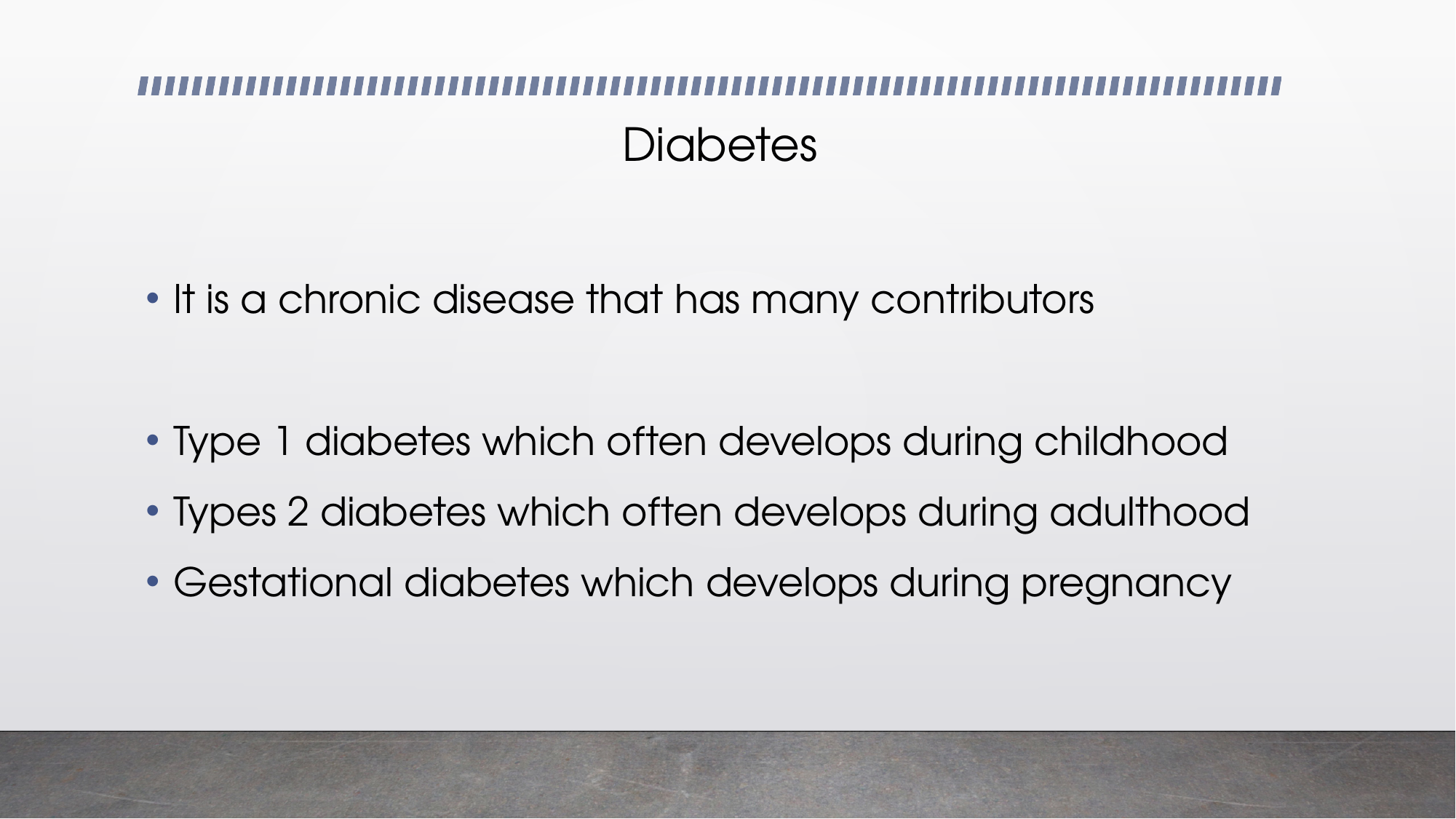

# Diabetes
It is a chronic disease that has many contributors

Type 1 diabetes which often develops during childhood
Types 2 diabetes which often develops during adulthood
Gestational diabetes which develops during pregnancy